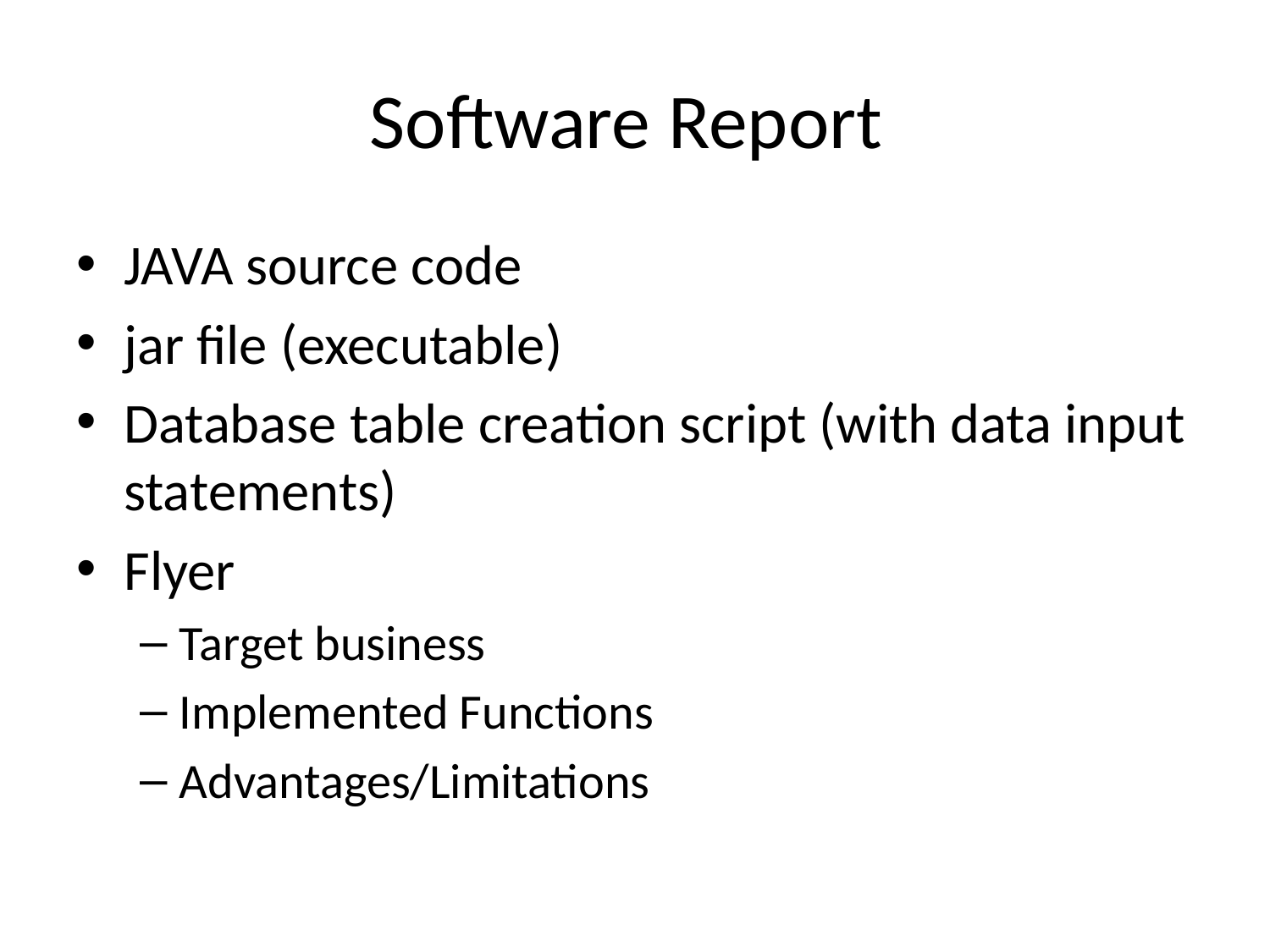

# Software Report
JAVA source code
jar file (executable)
Database table creation script (with data input statements)
Flyer
Target business
Implemented Functions
Advantages/Limitations